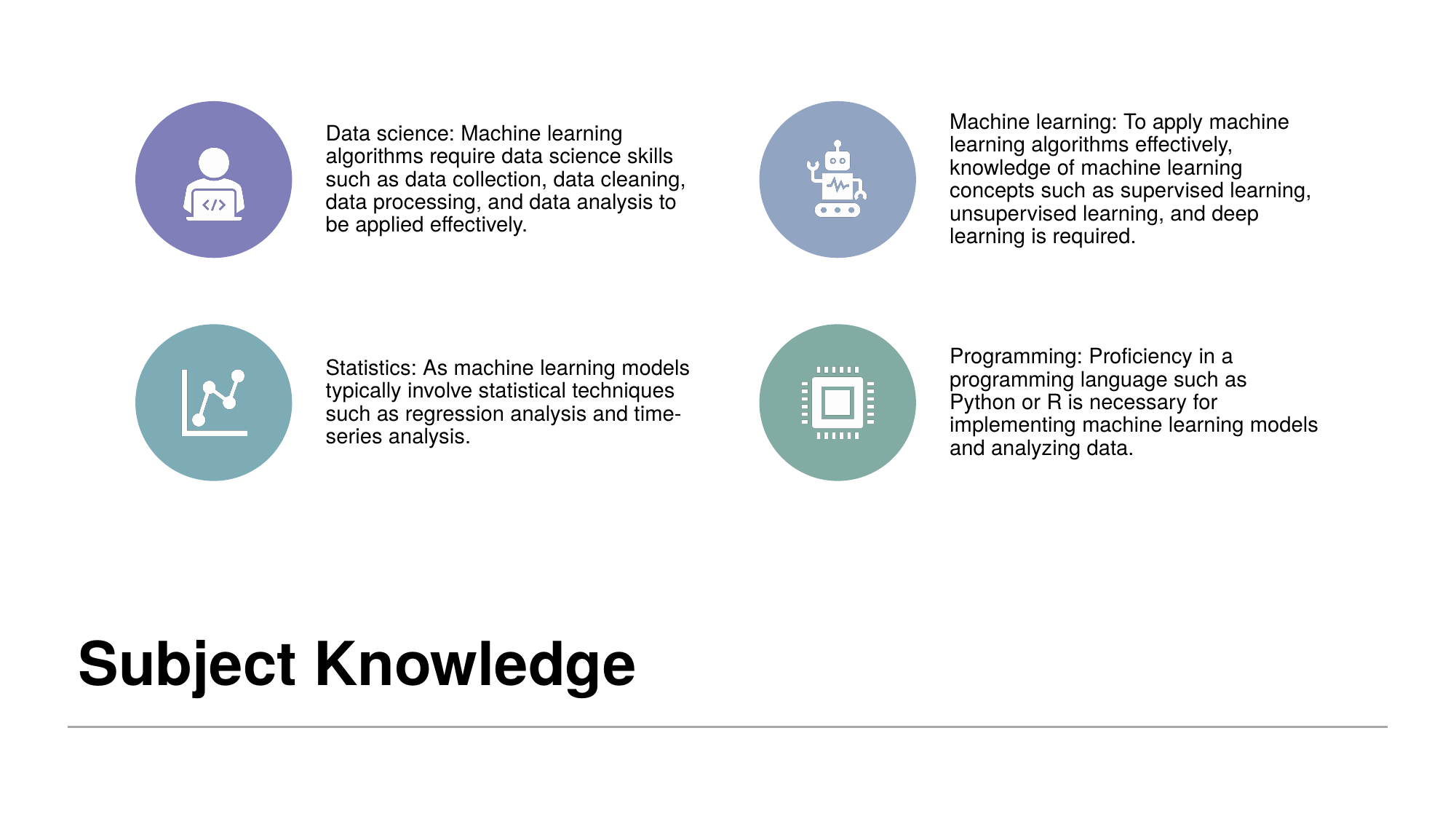

Data science: Machine learning algorithms require data science skills such as data collection, data cleaning, data processing, and data analysis to be applied effectively.
Machine learning: To apply machine learning algorithms effectively, knowledge of machine learning concepts such as supervised learning, unsupervised learning, and deep learning is required.
Statistics: As machine learning models typically involve statistical techniques such as regression analysis and time-series analysis.
Programming: Proficiency in a programming language such as Python or R is necessary for implementing machine learning models and analyzing data.
# Subject Knowledge